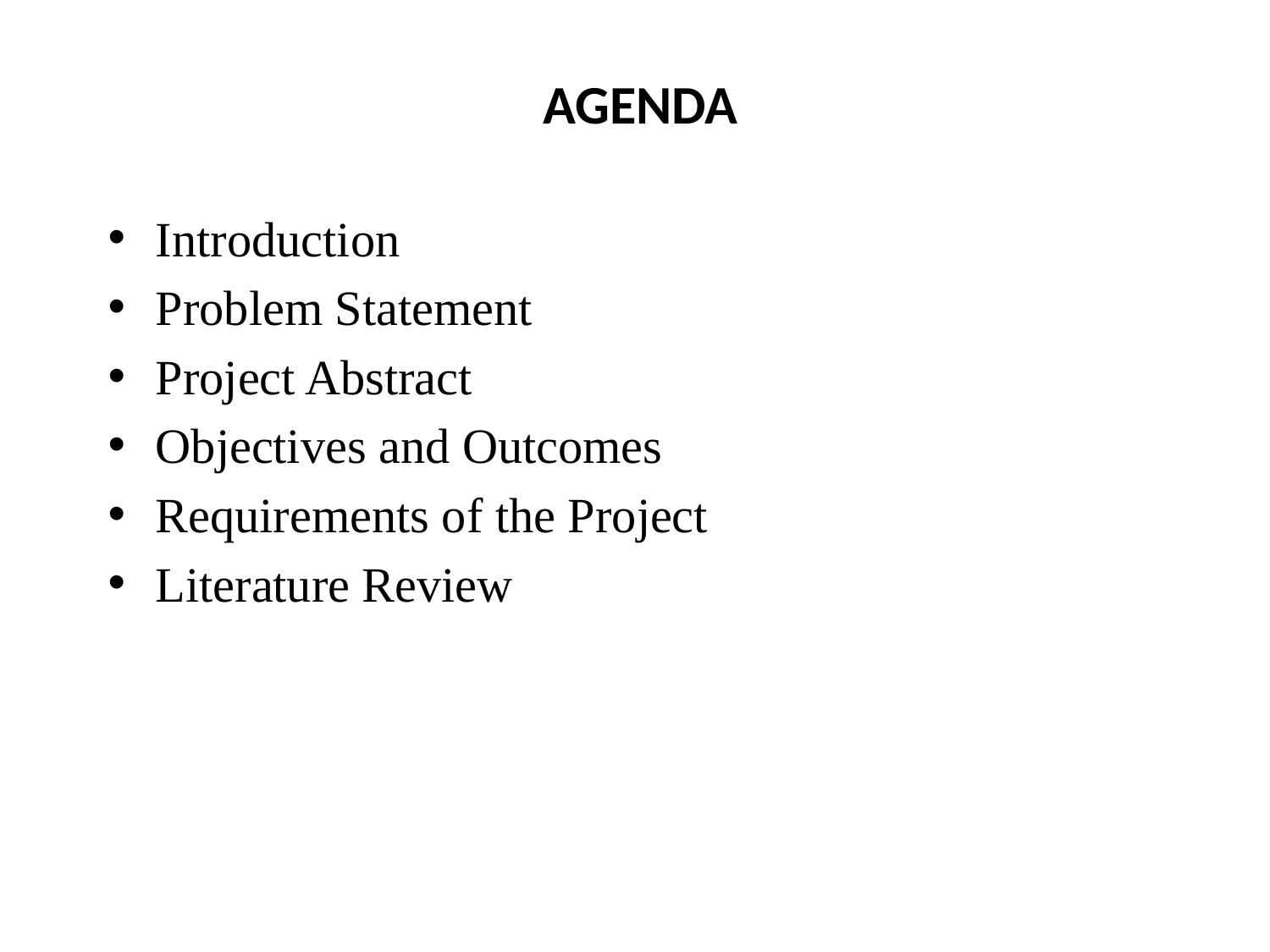

# AGENDA
Introduction
Problem Statement
Project Abstract
Objectives and Outcomes
Requirements of the Project
Literature Review